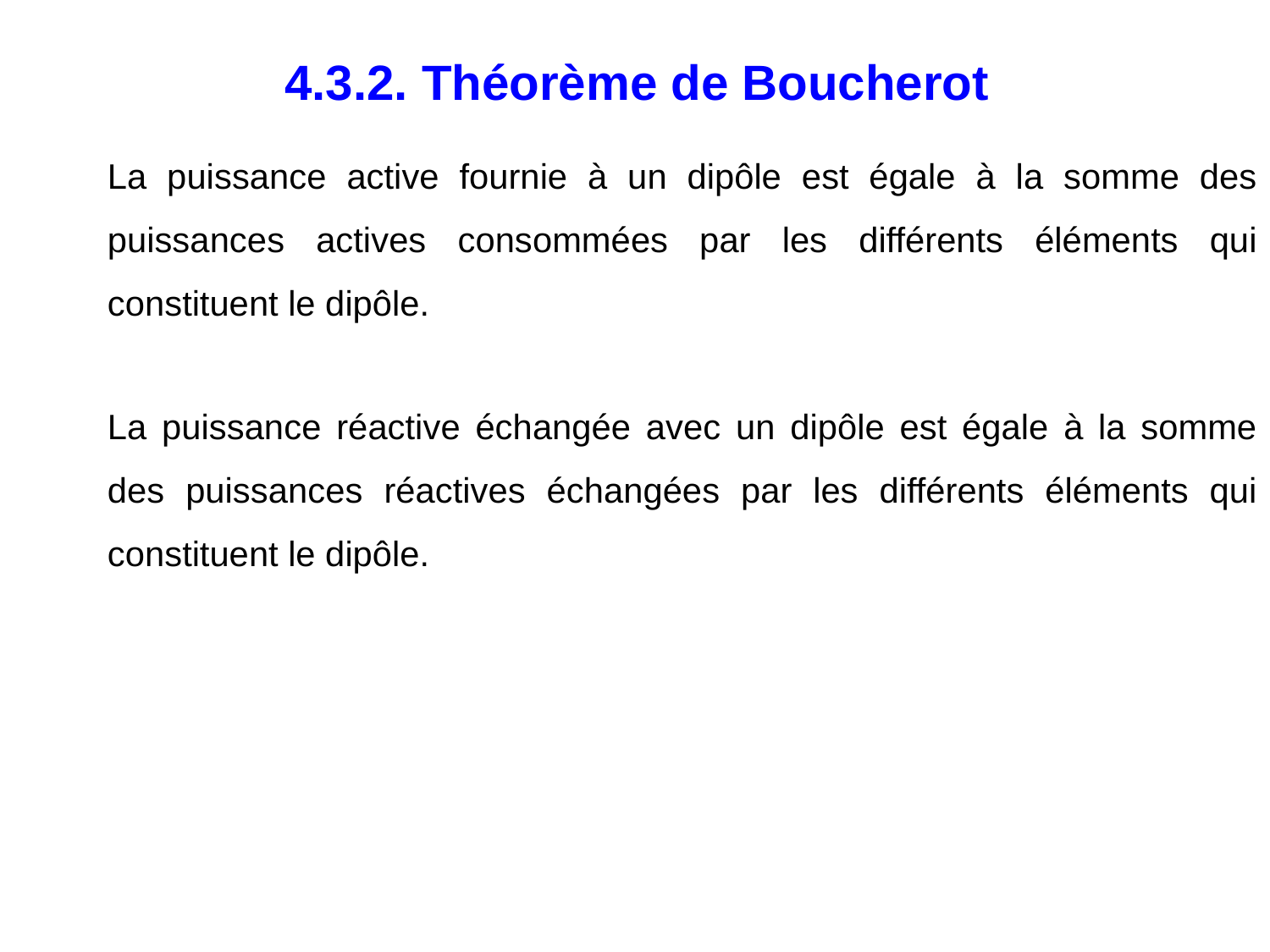

4.3.2. Théorème de Boucherot
La puissance active fournie à un dipôle est égale à la somme des puissances actives consommées par les différents éléments qui constituent le dipôle.
La puissance réactive échangée avec un dipôle est égale à la somme des puissances réactives échangées par les différents éléments qui constituent le dipôle.